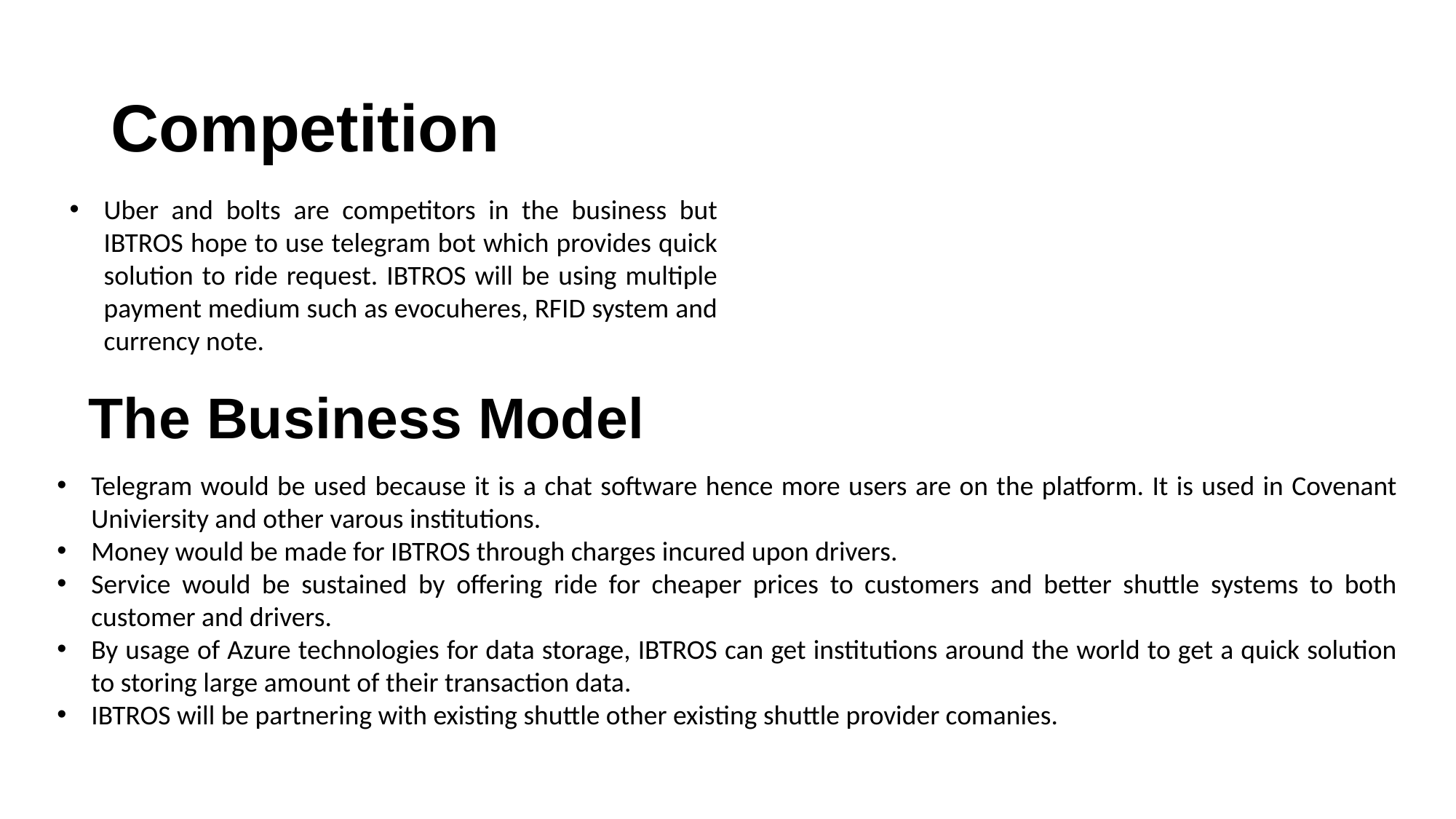

Competition
Uber and bolts are competitors in the business but IBTROS hope to use telegram bot which provides quick solution to ride request. IBTROS will be using multiple payment medium such as evocuheres, RFID system and currency note.
The Business Model
Telegram would be used because it is a chat software hence more users are on the platform. It is used in Covenant Univiersity and other varous institutions.
Money would be made for IBTROS through charges incured upon drivers.
Service would be sustained by offering ride for cheaper prices to customers and better shuttle systems to both customer and drivers.
By usage of Azure technologies for data storage, IBTROS can get institutions around the world to get a quick solution to storing large amount of their transaction data.
IBTROS will be partnering with existing shuttle other existing shuttle provider comanies.